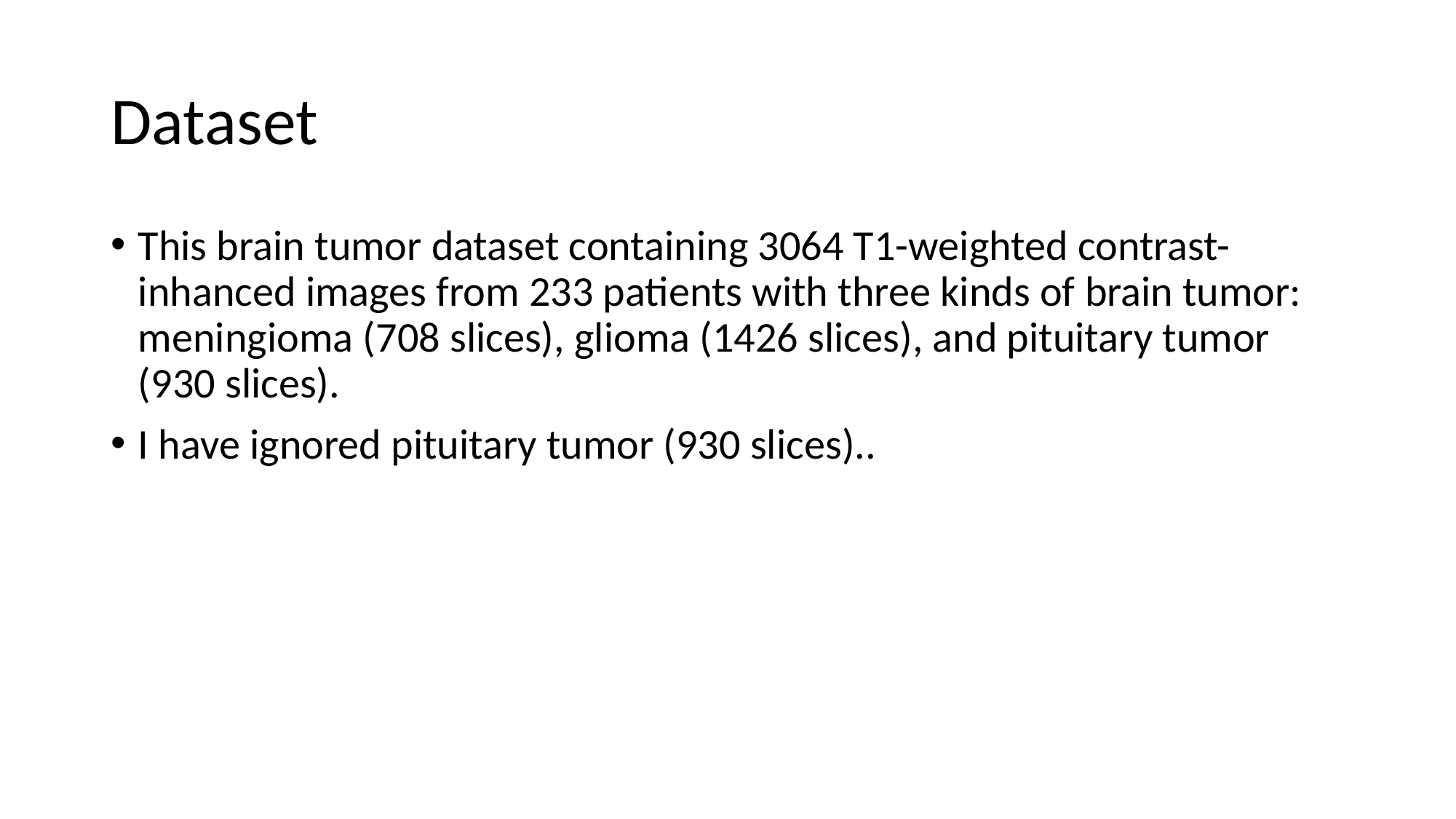

# Dataset
This brain tumor dataset containing 3064 T1-weighted contrast-inhanced images from 233 patients with three kinds of brain tumor: meningioma (708 slices), glioma (1426 slices), and pituitary tumor (930 slices).
I have ignored pituitary tumor (930 slices)..